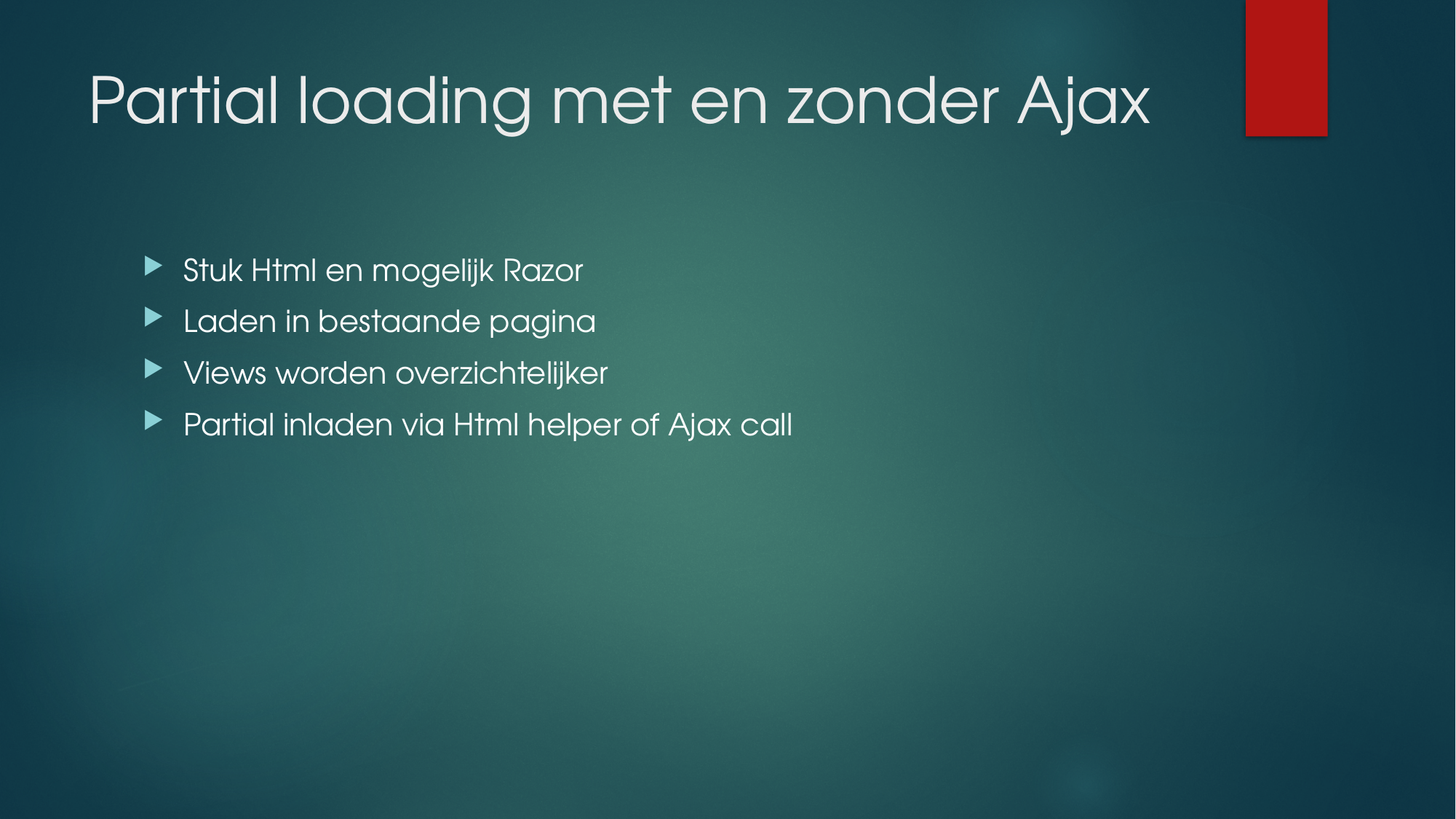

# Partial loading met en zonder Ajax
Stuk Html en mogelijk Razor
Laden in bestaande pagina
Views worden overzichtelijker
Partial inladen via Html helper of Ajax call